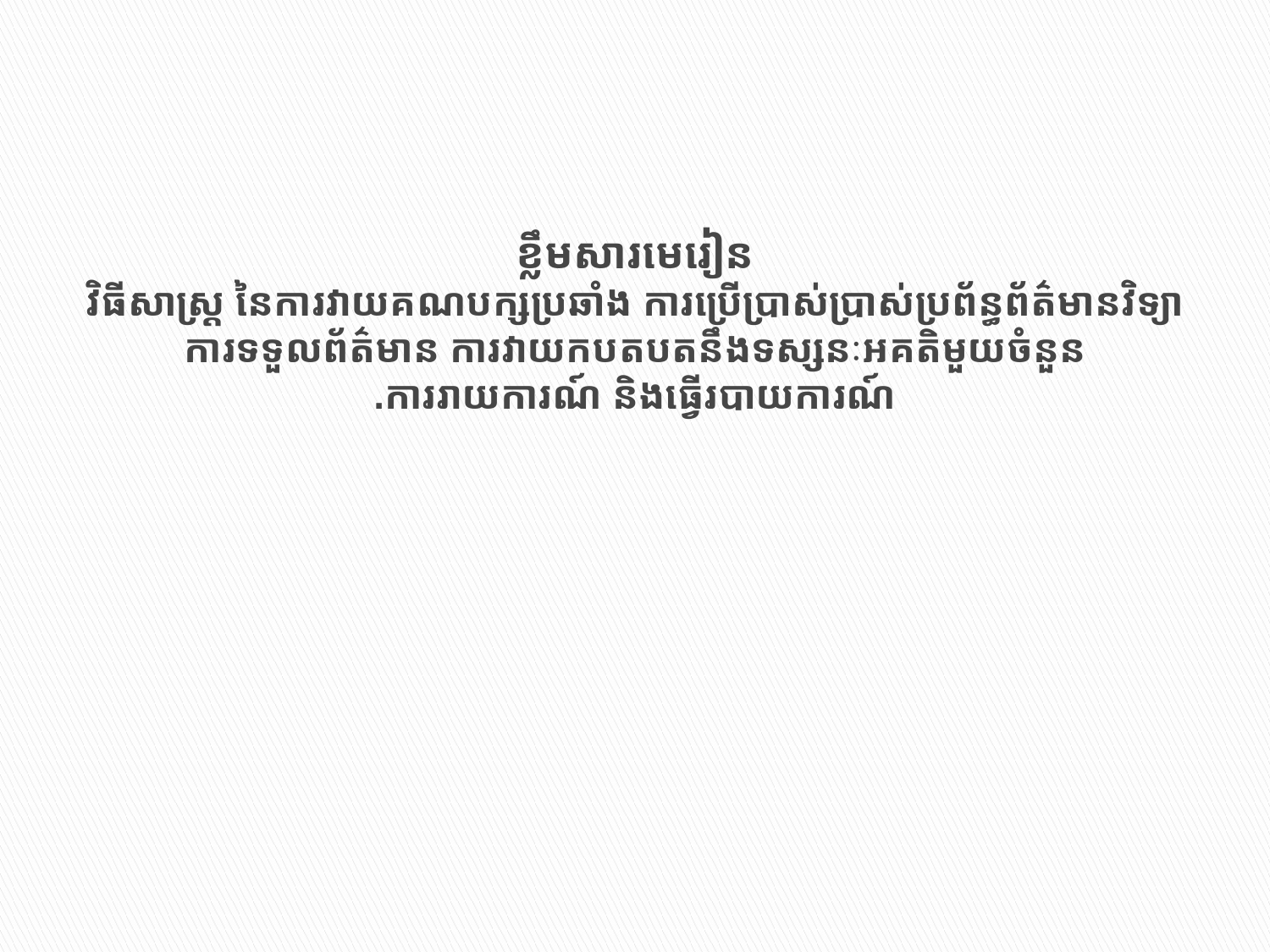

# ខ្លឹមសារមេរៀន វិធីសាស្រ្ត នៃការវាយគណបក្សប្រឆាំង ការប្រើប្រាស់ប្រាស់ប្រព័ន្ធព័ត៌មានវិទ្យា ការទទួលព័ត៌មាន ការវាយកបតបតនឹងទស្សនៈអគតិមួយចំនួន .ការរាយការណ៍ និងធ្វើរបាយការណ៍